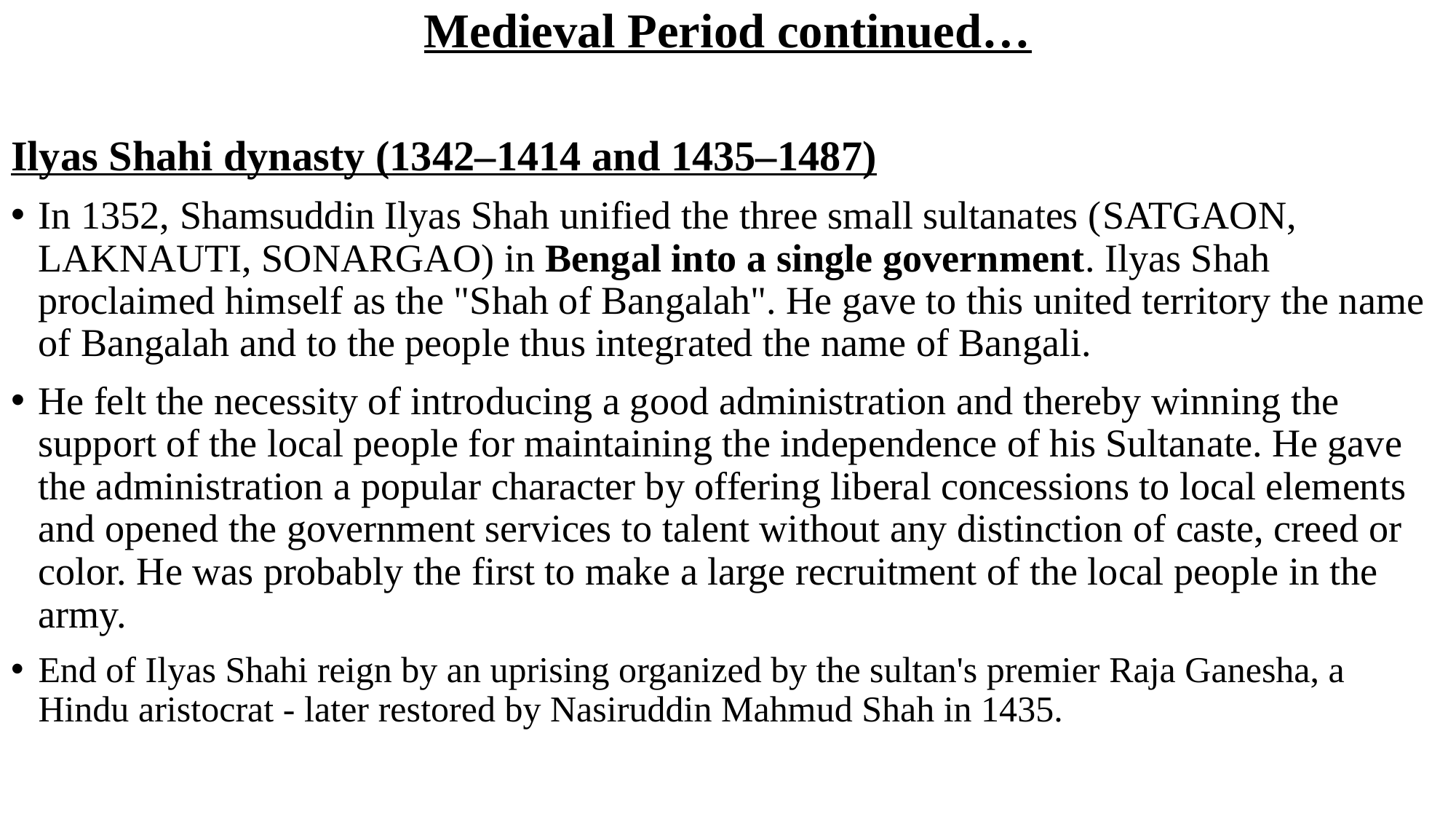

Medieval Period continued…

Ilyas Shahi dynasty (1342–1414 and 1435–1487)
In 1352, Shamsuddin Ilyas Shah unified the three small sultanates (Satgaon, laknauti, SONARGAO) in Bengal into a single government. Ilyas Shah proclaimed himself as the "Shah of Bangalah". He gave to this united territory the name of Bangalah and to the people thus integrated the name of Bangali.
He felt the necessity of introducing a good administration and thereby winning the support of the local people for maintaining the independence of his Sultanate. He gave the administration a popular character by offering liberal concessions to local elements and opened the government services to talent without any distinction of caste, creed or color. He was probably the first to make a large recruitment of the local people in the army.
End of Ilyas Shahi reign by an uprising organized by the sultan's premier Raja Ganesha, a Hindu aristocrat - later restored by Nasiruddin Mahmud Shah in 1435.